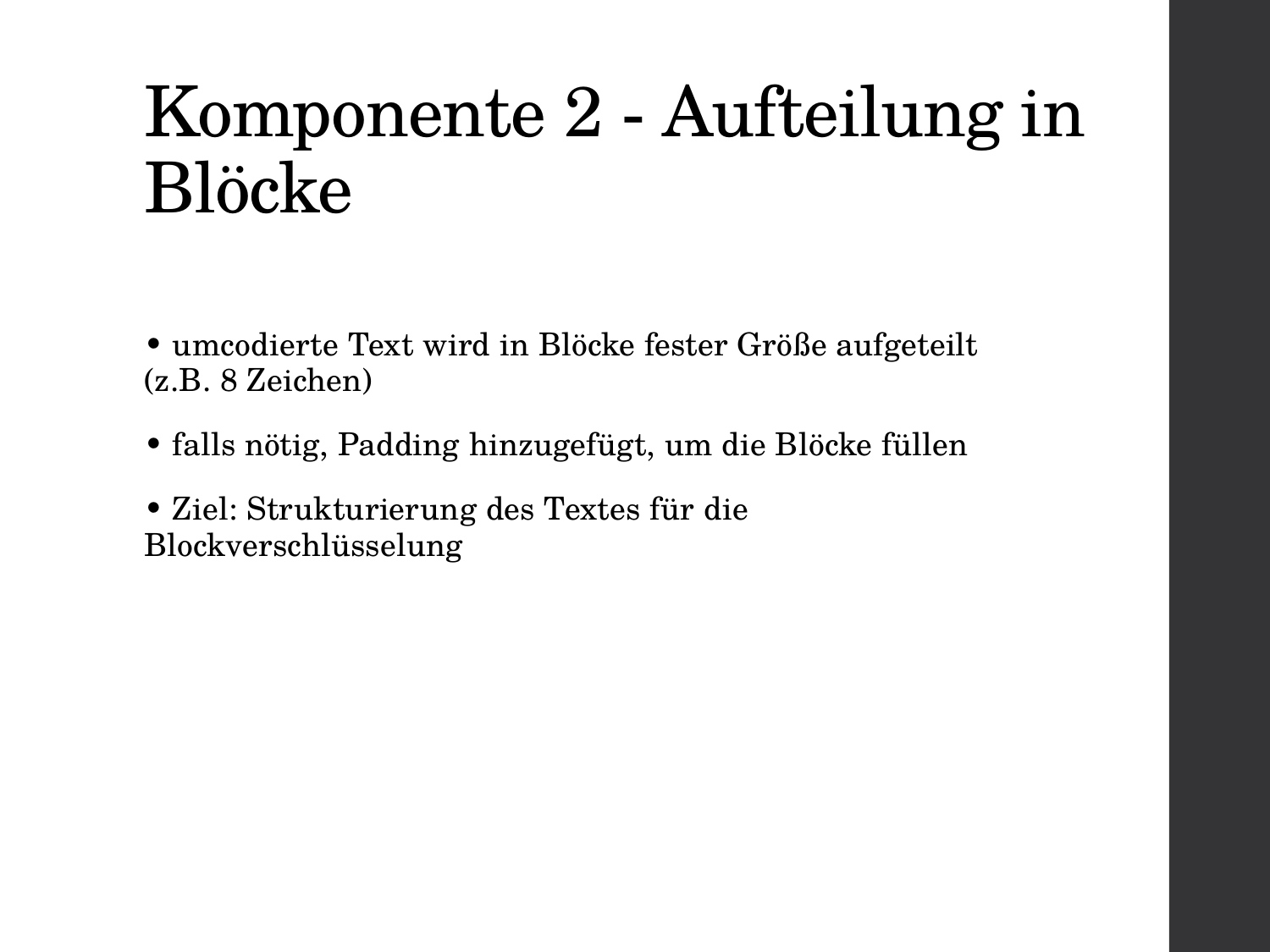

# Komponente 2 - Aufteilung in Blöcke

• umcodierte Text wird in Blöcke fester Größe aufgeteilt (z.B. 8 Zeichen)
• falls nötig, Padding hinzugefügt, um die Blöcke füllen
• Ziel: Strukturierung des Textes für die Blockverschlüsselung